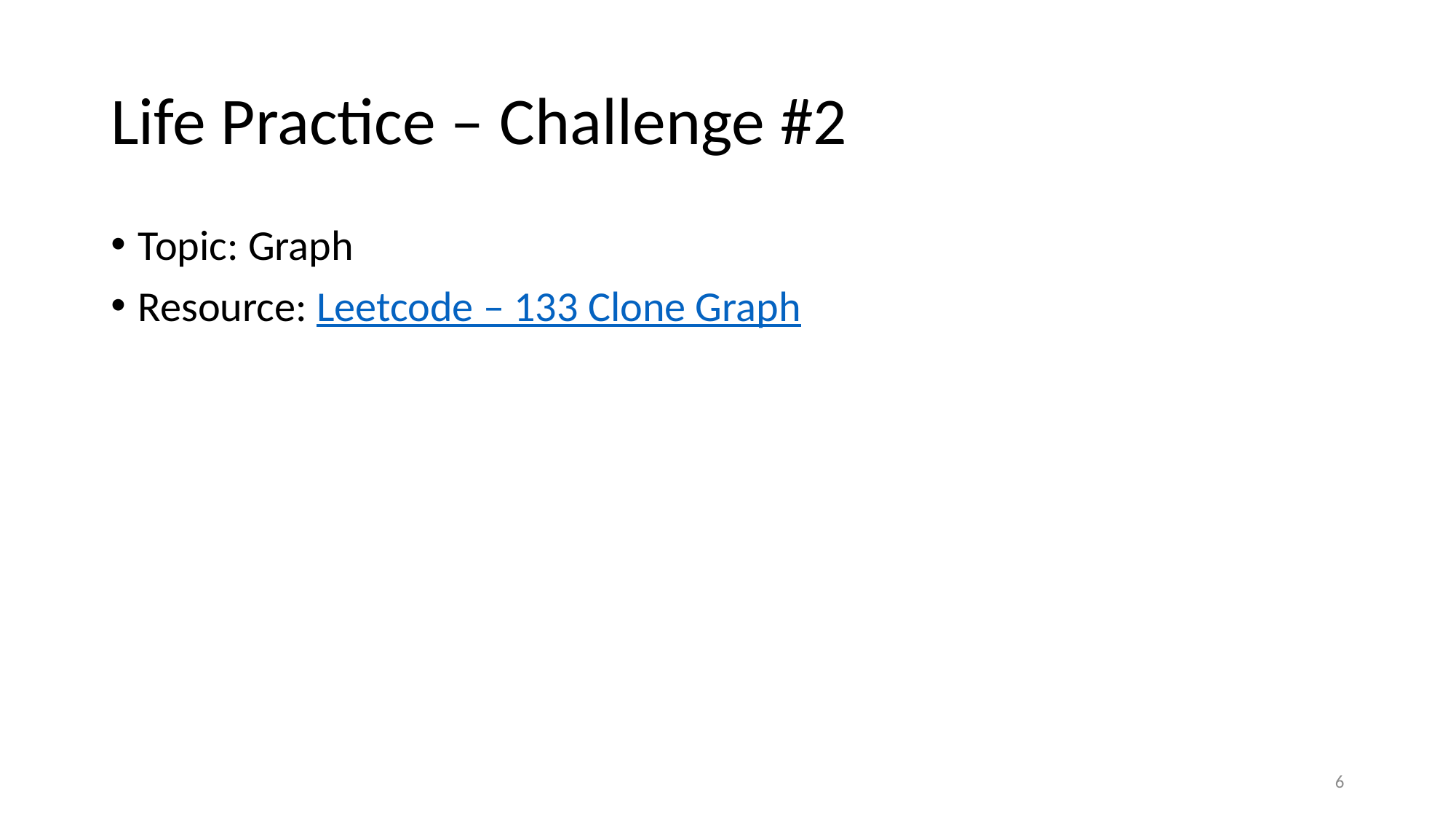

# Life Practice – Challenge #2
Topic: Graph
Resource: Leetcode – 133 Clone Graph

6